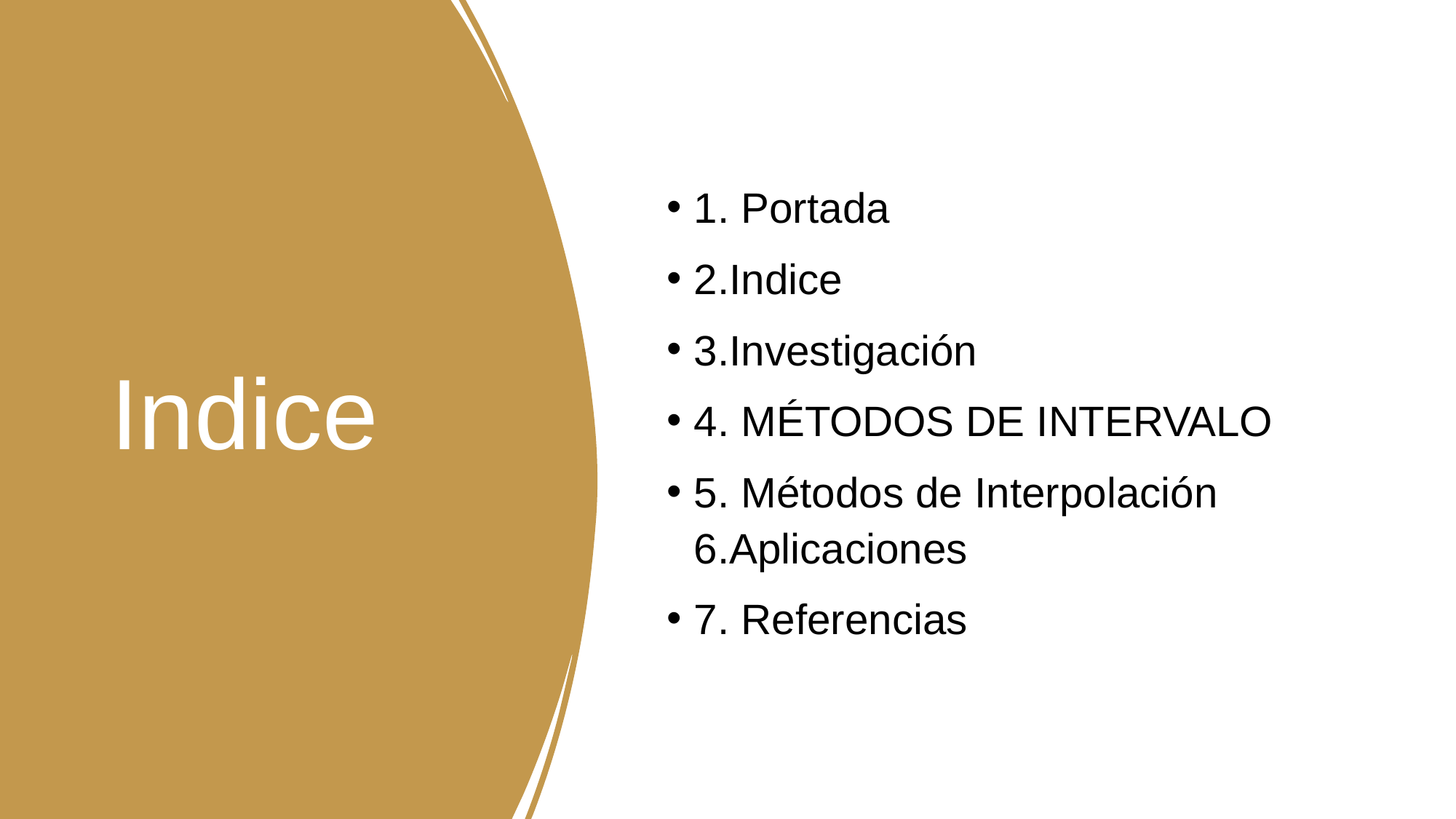

# Indice
1. Portada
2.Indice
3.Investigación
4. MÉTODOS DE INTERVALO
5. Métodos de Interpolación
6.Aplicaciones
7. Referencias